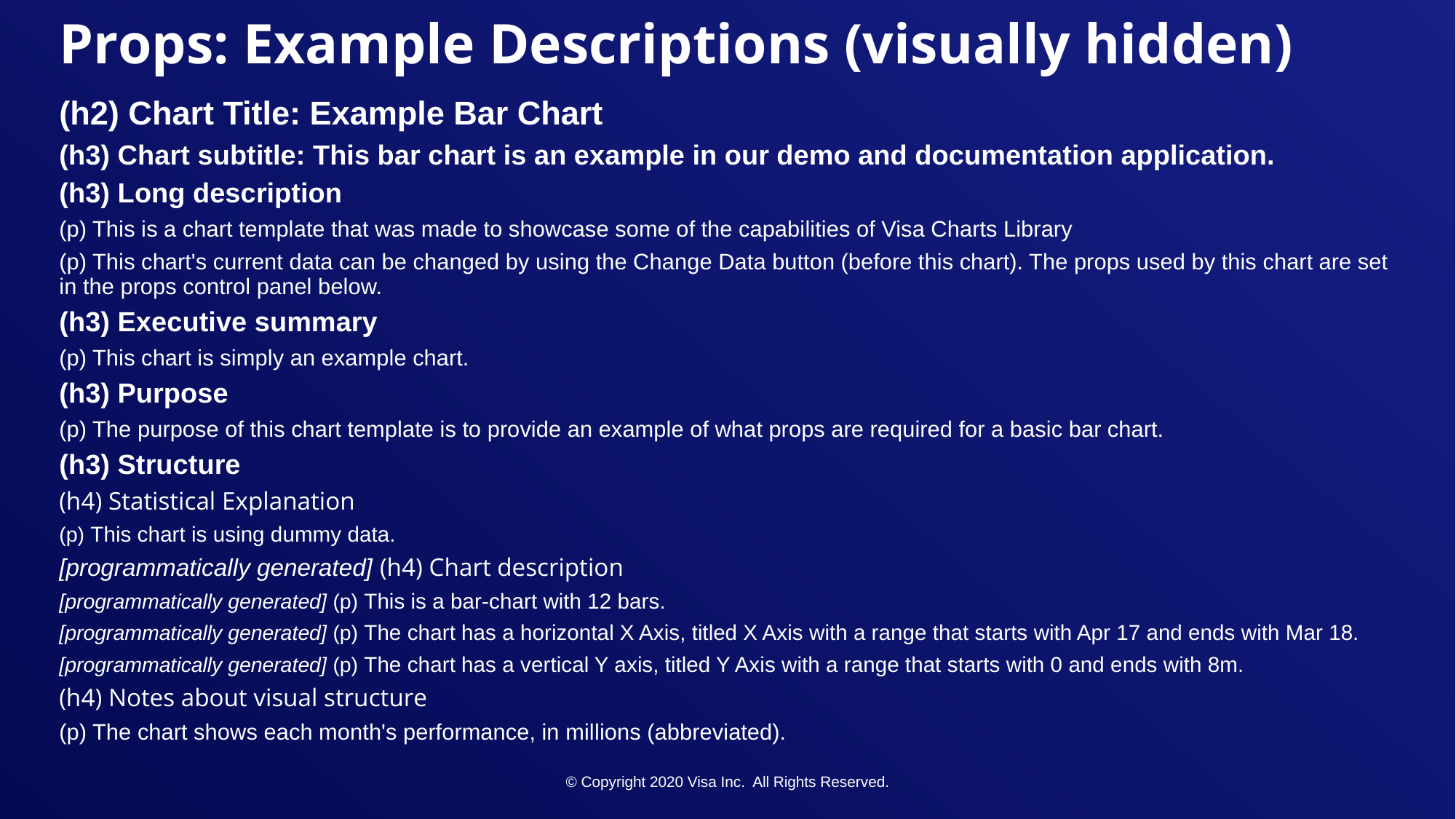

# Props: Example Descriptions (visually hidden)
(h2) Chart Title: Example Bar Chart
(h3) Chart subtitle: This bar chart is an example in our demo and documentation application.
(h3) Long description
(p) This is a chart template that was made to showcase some of the capabilities of Visa Charts Library
(p) This chart's current data can be changed by using the Change Data button (before this chart). The props used by this chart are set in the props control panel below.
(h3) Executive summary
(p) This chart is simply an example chart.
(h3) Purpose
(p) The purpose of this chart template is to provide an example of what props are required for a basic bar chart.
(h3) Structure
(h4) Statistical Explanation
(p) This chart is using dummy data.
[programmatically generated] (h4) Chart description
[programmatically generated] (p) This is a bar-chart with 12 bars.
[programmatically generated] (p) The chart has a horizontal X Axis, titled X Axis with a range that starts with Apr 17 and ends with Mar 18.
[programmatically generated] (p) The chart has a vertical Y axis, titled Y Axis with a range that starts with 0 and ends with 8m.
(h4) Notes about visual structure
(p) The chart shows each month's performance, in millions (abbreviated).
© Copyright 2020 Visa Inc.  All Rights Reserved.